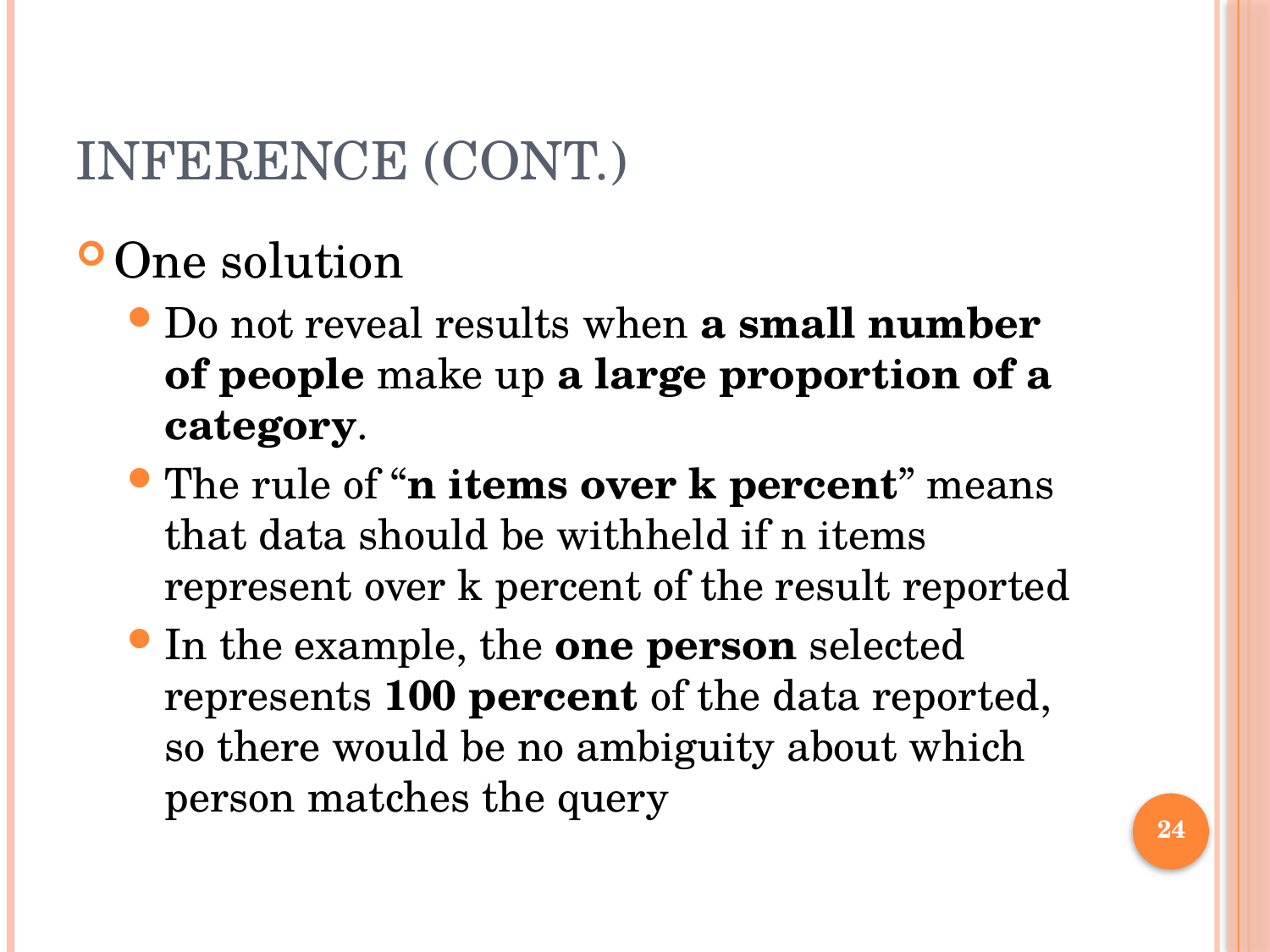

# Inference (cont.)
One solution
Do not reveal results when a small number of people make up a large proportion of a category.
The rule of “n items over k percent” means that data should be withheld if n items represent over k percent of the result reported
In the example, the one person selected represents 100 percent of the data reported, so there would be no ambiguity about which person matches the query
24